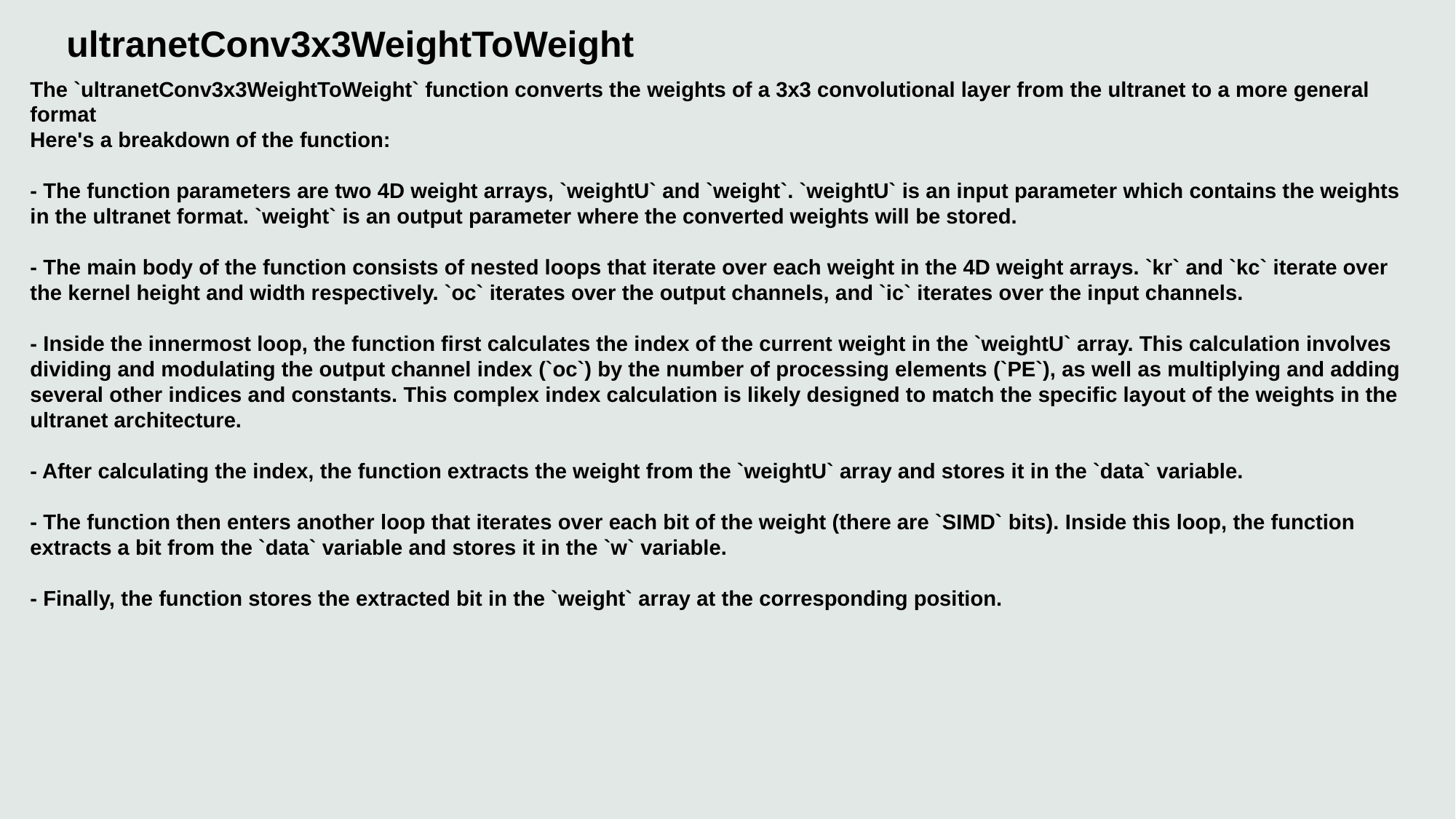

ultranetConv3x3WeightToWeight
The `ultranetConv3x3WeightToWeight` function converts the weights of a 3x3 convolutional layer from the ultranet to a more general format
Here's a breakdown of the function:

- The function parameters are two 4D weight arrays, `weightU` and `weight`. `weightU` is an input parameter which contains the weights in the ultranet format. `weight` is an output parameter where the converted weights will be stored.

- The main body of the function consists of nested loops that iterate over each weight in the 4D weight arrays. `kr` and `kc` iterate over the kernel height and width respectively. `oc` iterates over the output channels, and `ic` iterates over the input channels.

- Inside the innermost loop, the function first calculates the index of the current weight in the `weightU` array. This calculation involves dividing and modulating the output channel index (`oc`) by the number of processing elements (`PE`), as well as multiplying and adding several other indices and constants. This complex index calculation is likely designed to match the specific layout of the weights in the ultranet architecture.

- After calculating the index, the function extracts the weight from the `weightU` array and stores it in the `data` variable.

- The function then enters another loop that iterates over each bit of the weight (there are `SIMD` bits). Inside this loop, the function extracts a bit from the `data` variable and stores it in the `w` variable.

- Finally, the function stores the extracted bit in the `weight` array at the corresponding position.